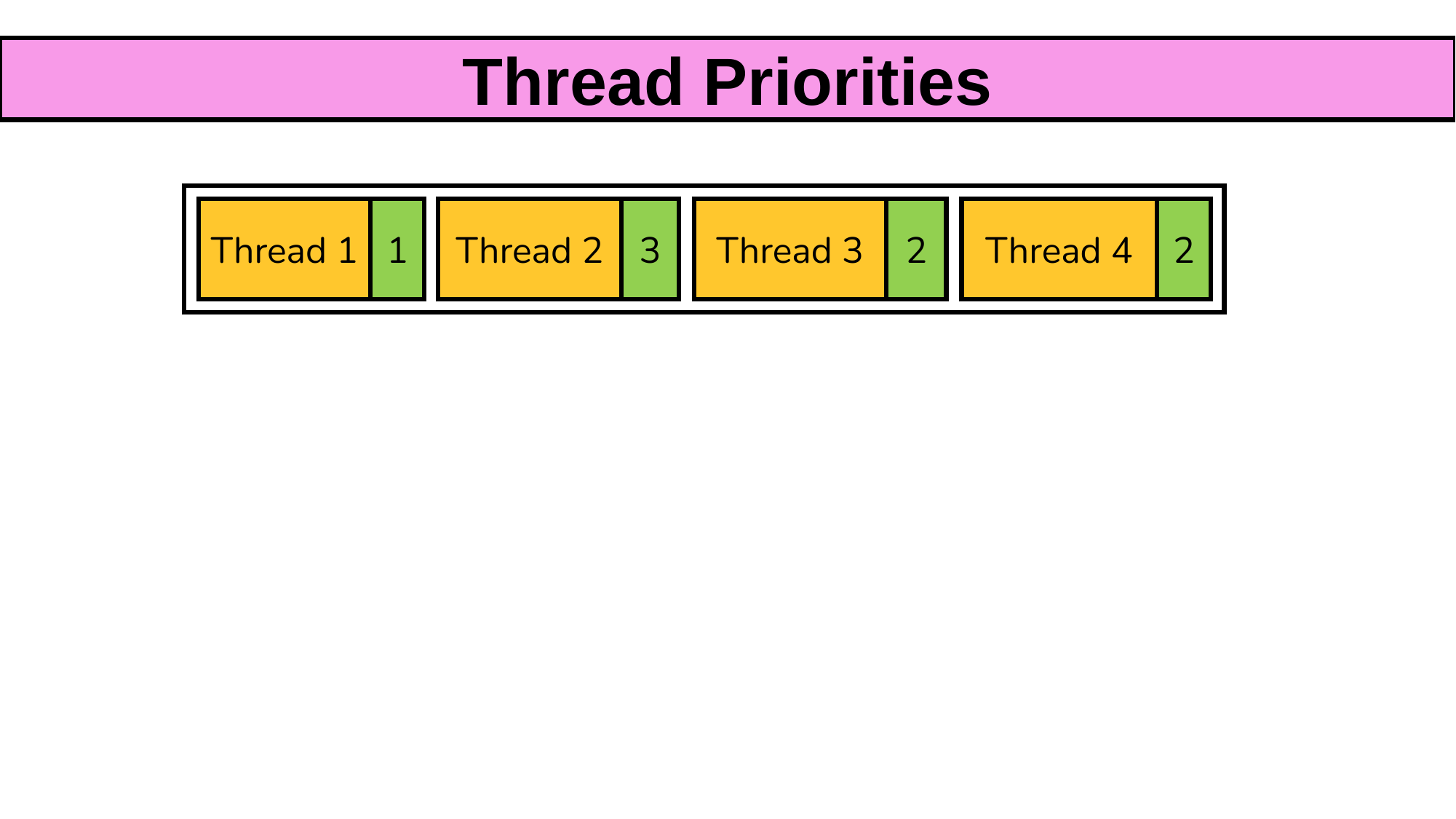

Thread Priorities

Thread 1
1
Thread 2
3
Thread 3
2
Thread 4
2
Thread priorities are used by the thread scheduler to decide when each thread should be allowed to run.
Theoretically , higher-priority threads get more CPU time than lower-priority threads.
A higher-priority thread can also preempt a lower-priority one.
To set a thread’s priority, use the setPriority( ) method, which is a member of Thread.